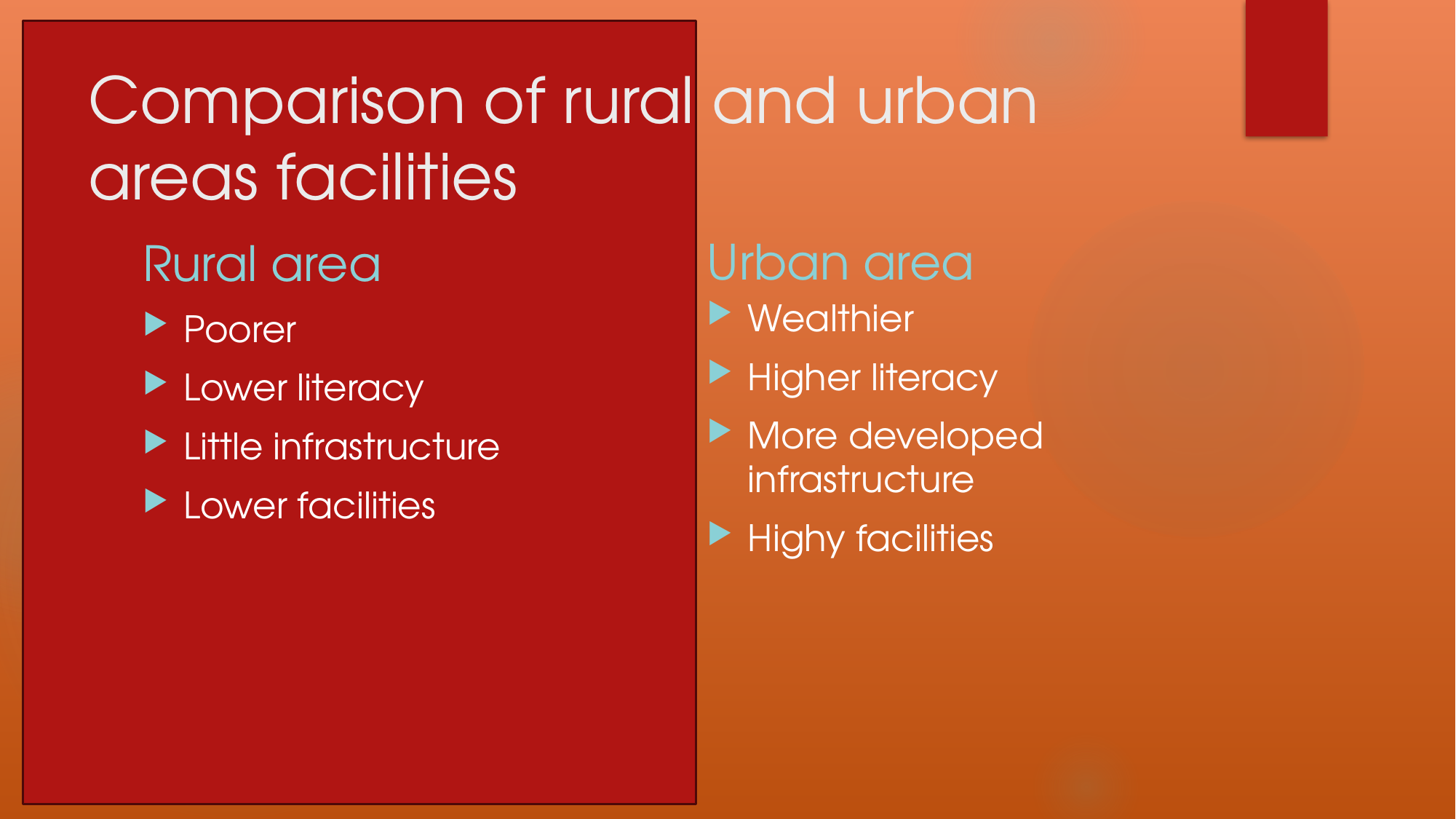

# Comparison of rural and urban areas facilities
Urban area
Rural area
Wealthier
Higher literacy
More developed infrastructure
Highy facilities
Poorer
Lower literacy
Little infrastructure
Lower facilities